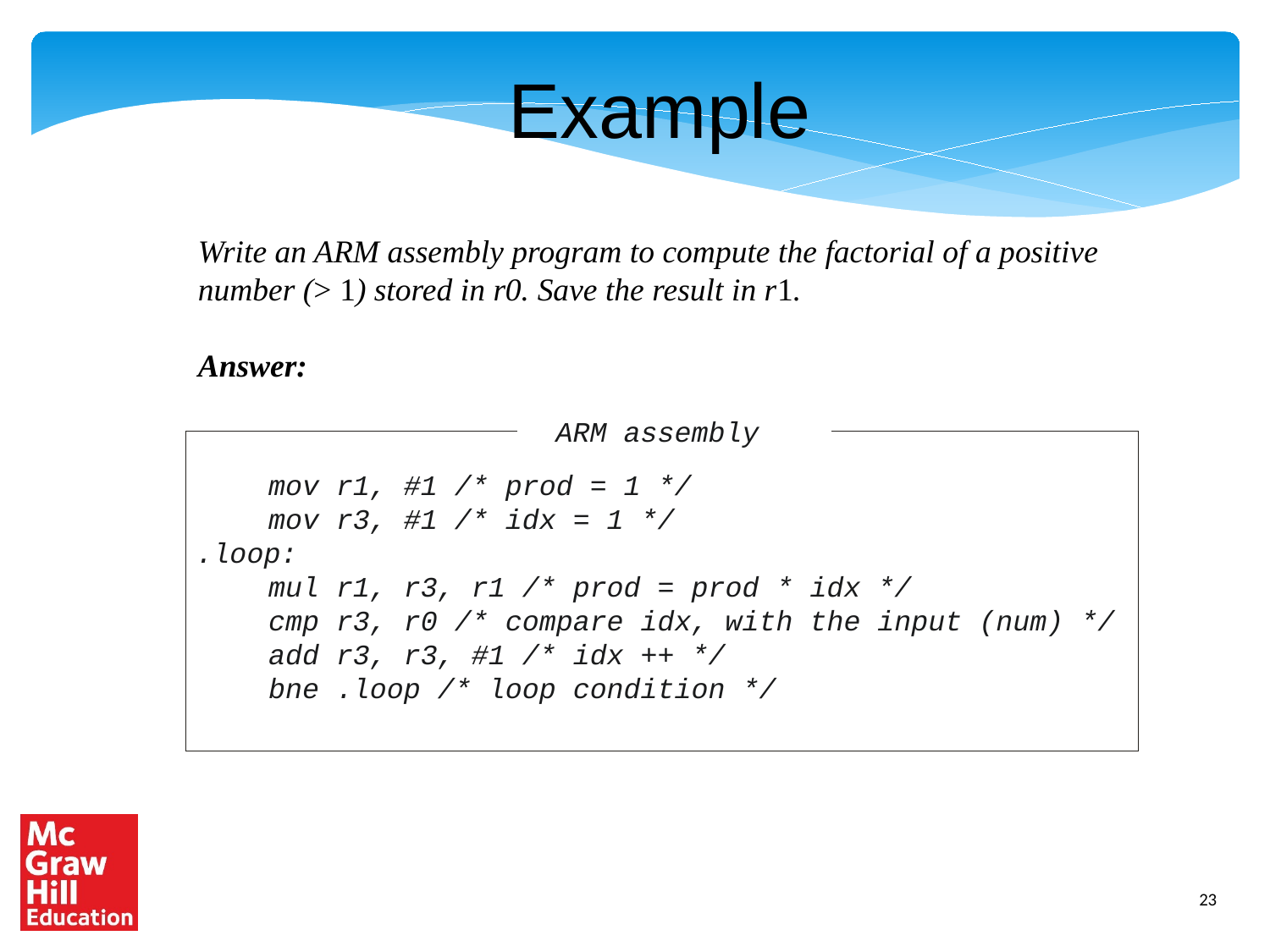

Example
Write an ARM assembly program to compute the factorial of a positive
number (> 1) stored in r0. Save the result in r1.

Answer:
ARM assembly

	mov r1, #1 /* prod = 1 */
	mov r3, #1 /* idx = 1 */
.loop:
	mul r1, r3, r1 /* prod = prod * idx */
	cmp r3, r0 /* compare idx, with the input (num) */
	add r3, r3, #1 /* idx ++ */
	bne .loop /* loop condition */